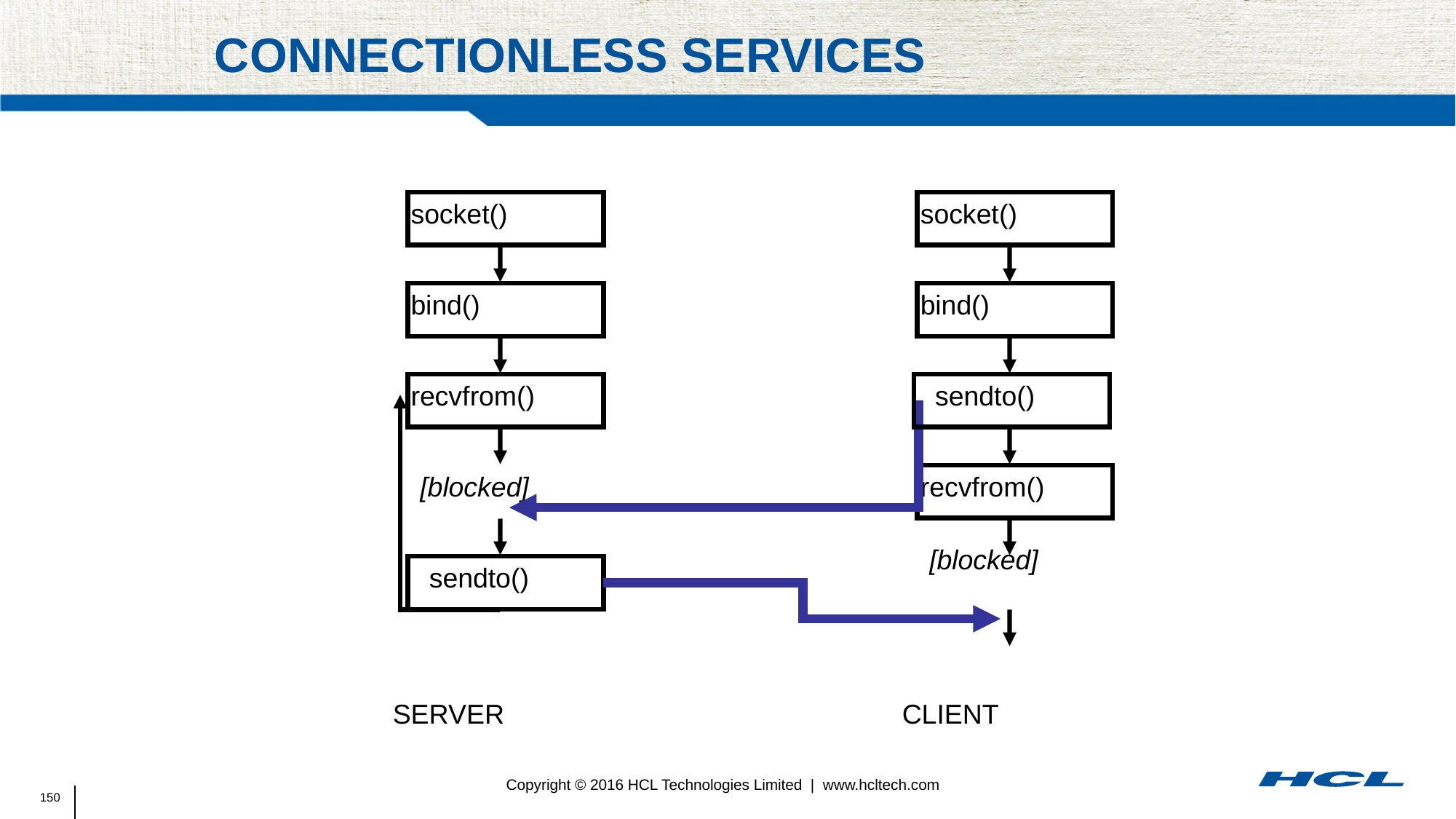

# Connectionless Services
socket()

socket()

bind()

bind()

sendto()
recvfrom()

[blocked]
recvfrom()

[blocked]
sendto()

SERVER
CLIENT